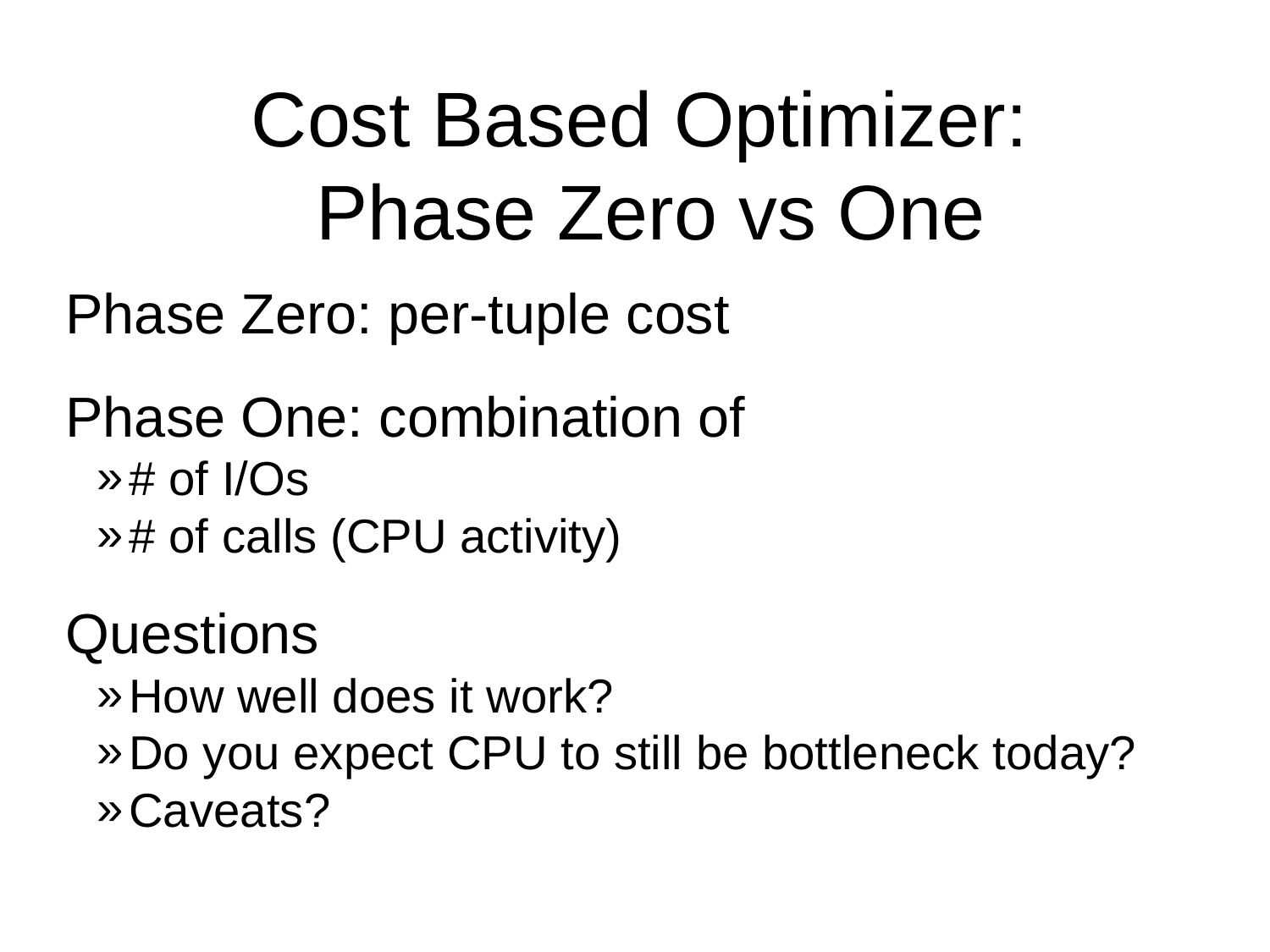

# Cost Based Optimizer: Phase Zero vs One
Phase Zero: per-tuple cost
Phase One: combination of
# of I/Os
# of calls (CPU activity)
Questions
How well does it work?
Do you expect CPU to still be bottleneck today?
Caveats?